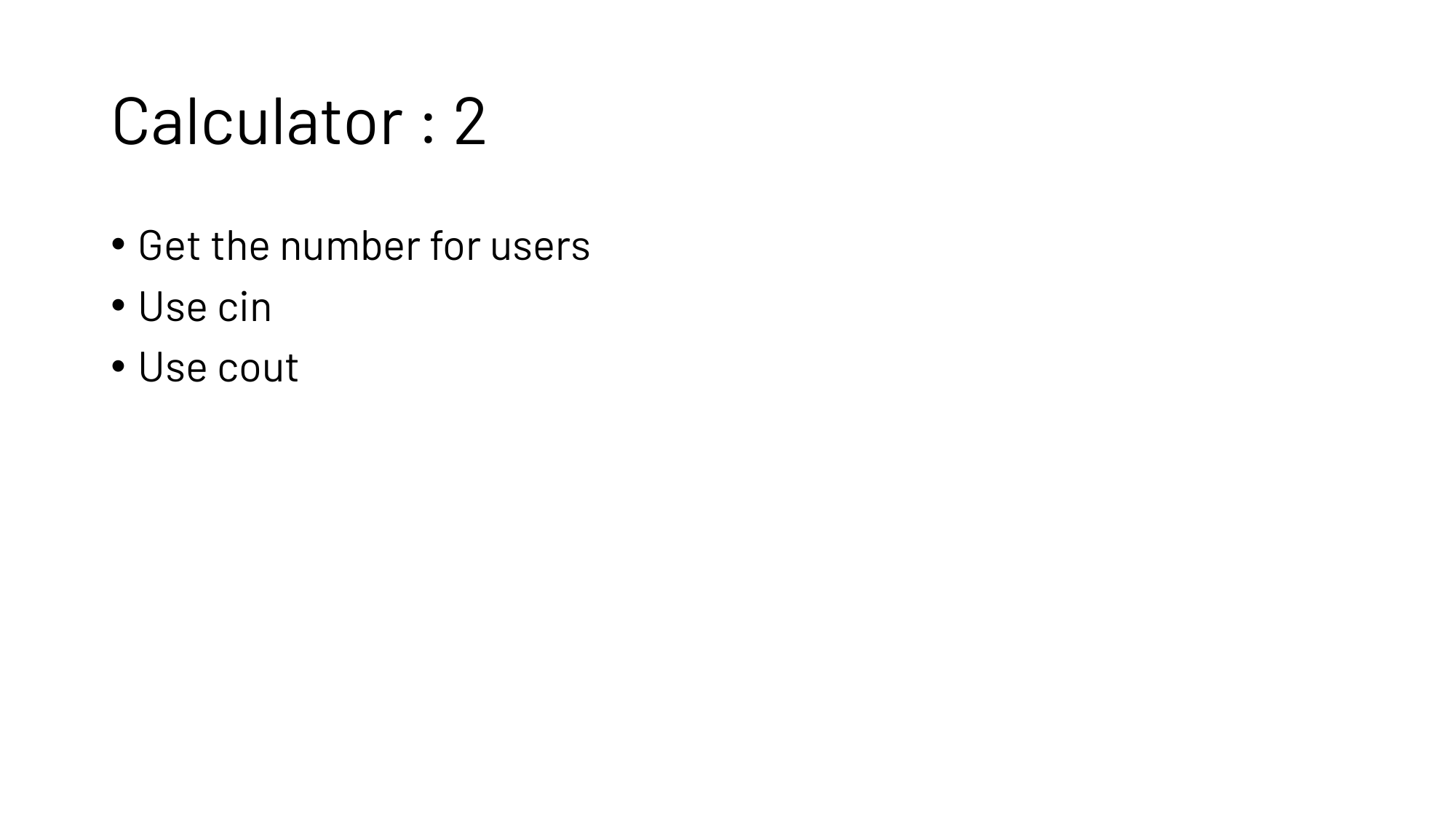

# Calculator : 2
Get the number for users
Use cin
Use cout